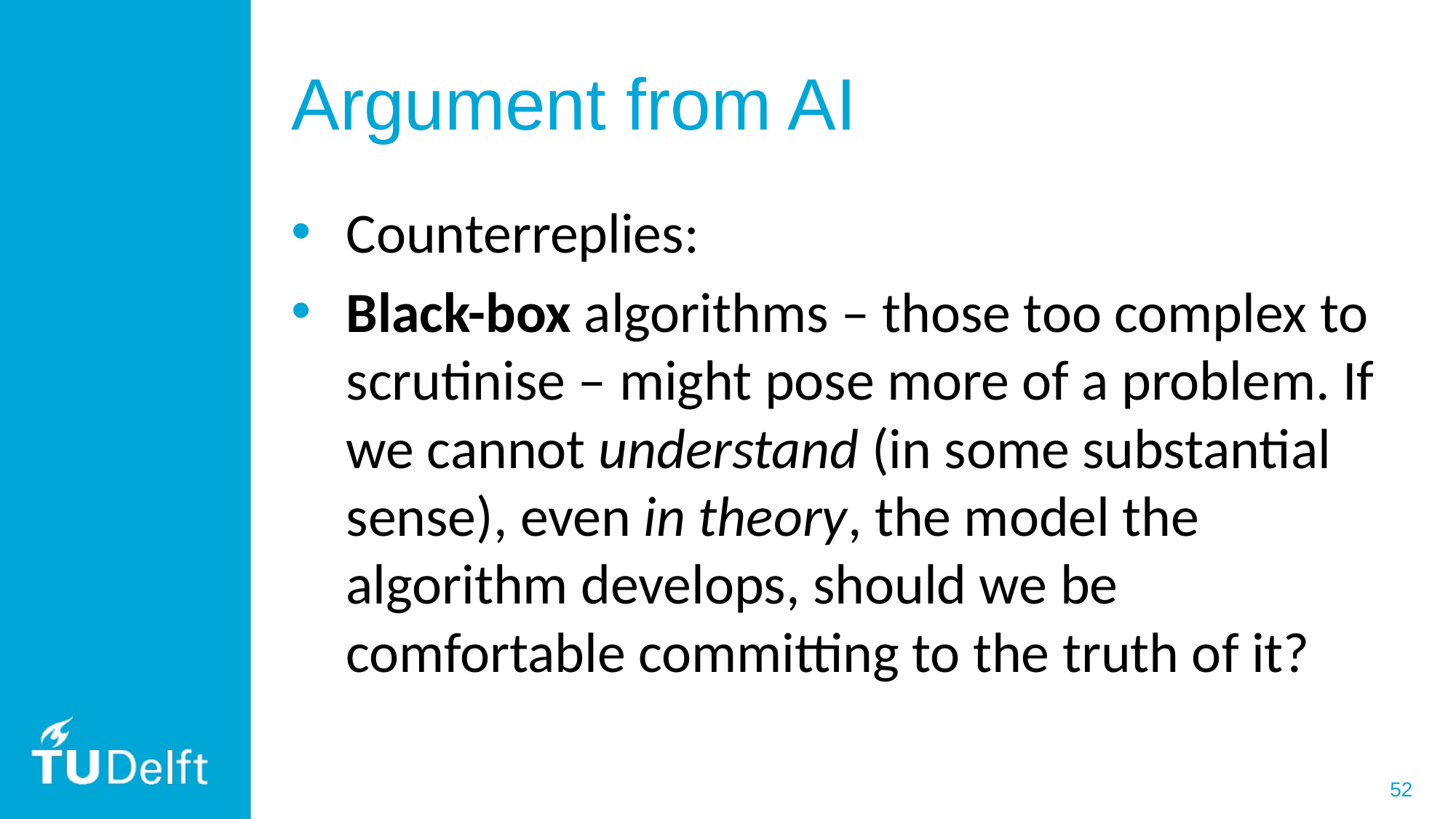

# Argument from AI
Counterreplies:
Black-box algorithms – those too complex to scrutinise – might pose more of a problem. If we cannot understand (in some substantial sense), even in theory, the model the algorithm develops, should we be comfortable committing to the truth of it?